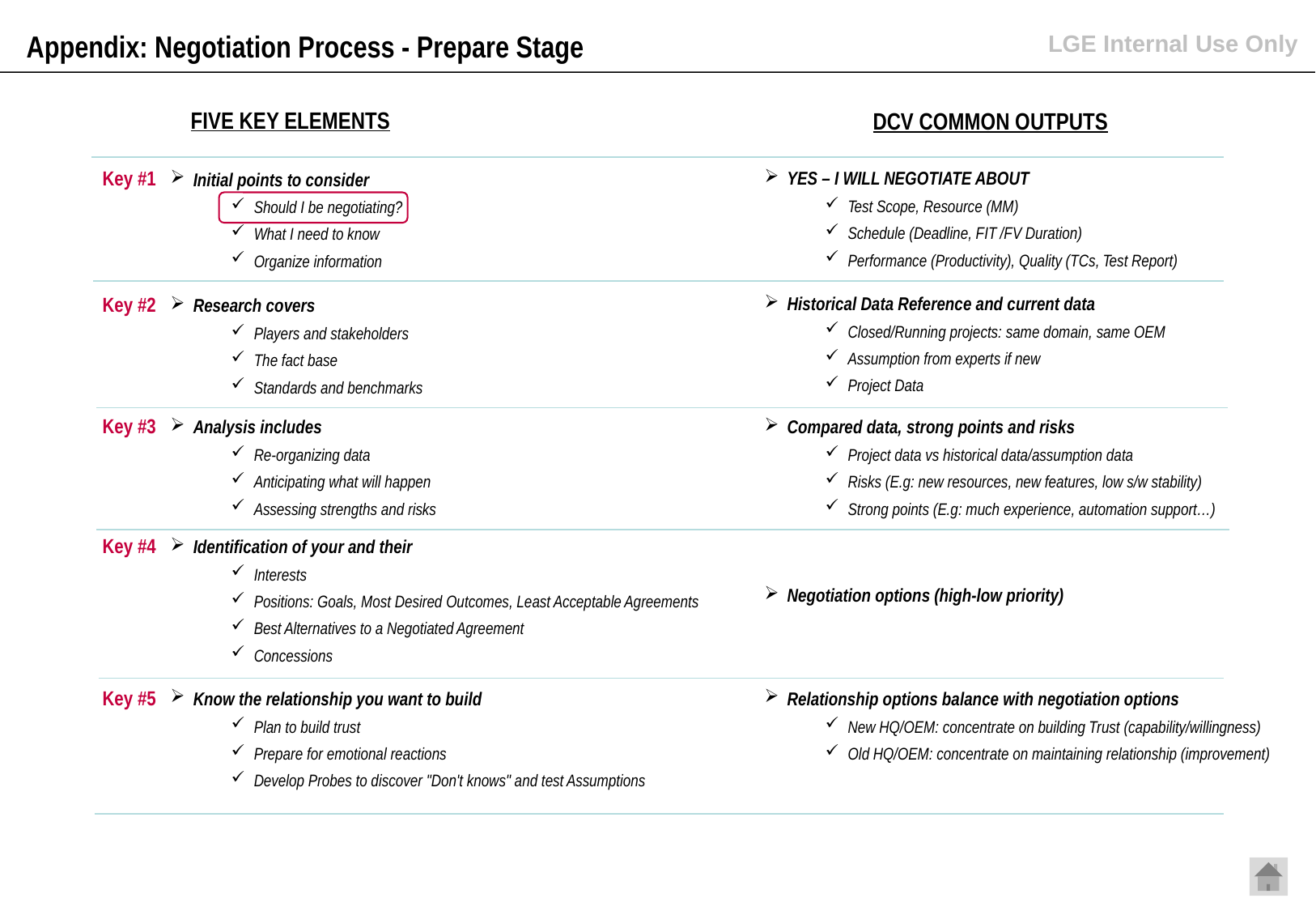

Appendix: Negotiation Process - Prepare Stage
FIVE KEY ELEMENTS
DCV COMMON OUTPUTS
Key #1
YES – I WILL NEGOTIATE ABOUT
Test Scope, Resource (MM)
Schedule (Deadline, FIT /FV Duration)
Performance (Productivity), Quality (TCs, Test Report)
Initial points to consider
Should I be negotiating?
What I need to know
Organize information

Key #2
Historical Data Reference and current data
Closed/Running projects: same domain, same OEM
Assumption from experts if new
Project Data
Research covers
Players and stakeholders
The fact base
Standards and benchmarks
Key #3
Compared data, strong points and risks
Project data vs historical data/assumption data
Risks (E.g: new resources, new features, low s/w stability)
Strong points (E.g: much experience, automation support…)
Analysis includes
Re-organizing data
Anticipating what will happen
Assessing strengths and risks
Key #4
Identification of your and their
Interests
Positions: Goals, Most Desired Outcomes, Least Acceptable Agreements
Best Alternatives to a Negotiated Agreement
Concessions
Negotiation options (high-low priority)
Key #5
Relationship options balance with negotiation options
New HQ/OEM: concentrate on building Trust (capability/willingness)
Old HQ/OEM: concentrate on maintaining relationship (improvement)
Know the relationship you want to build
Plan to build trust
Prepare for emotional reactions
Develop Probes to discover "Don't knows" and test Assumptions